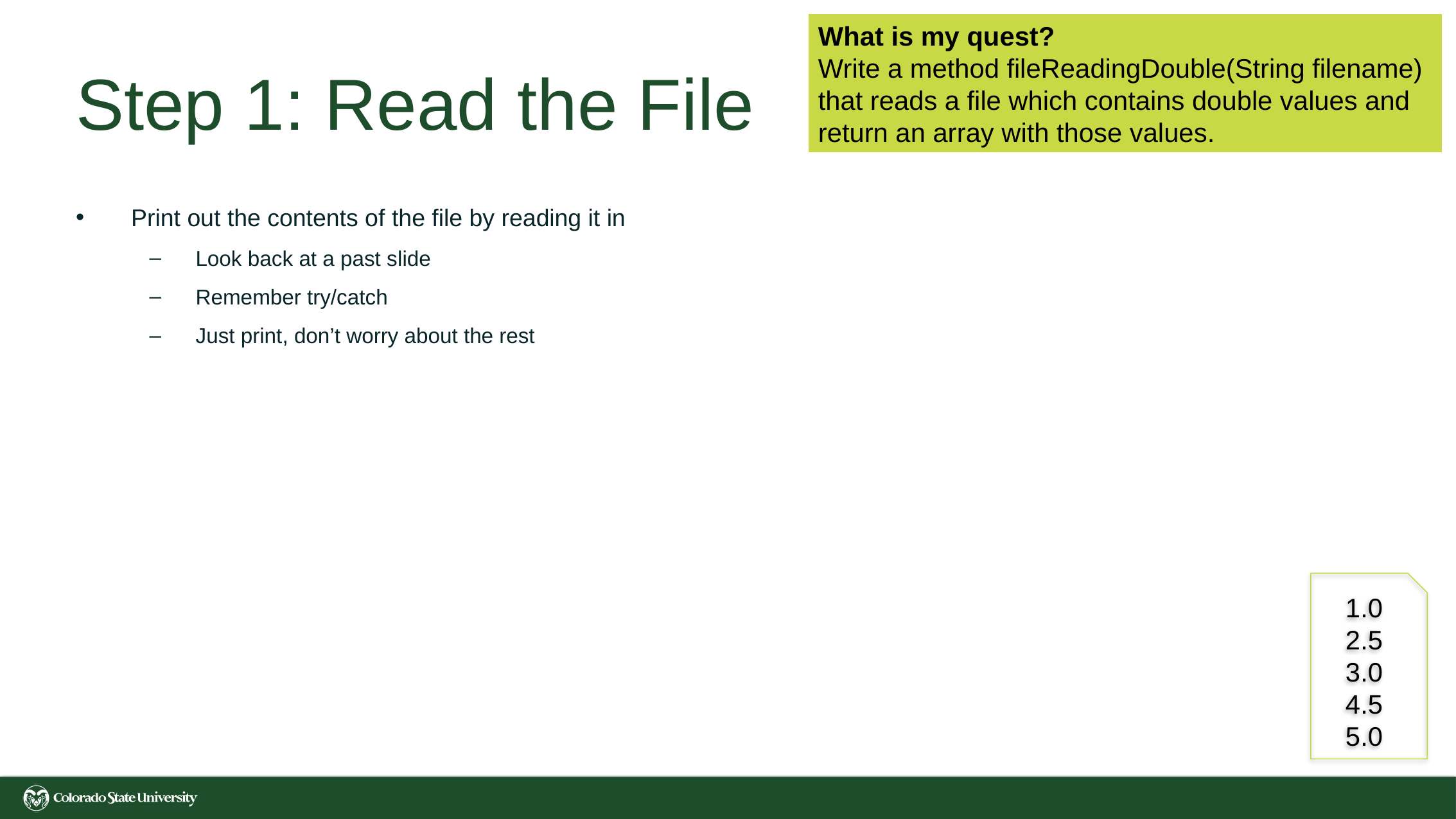

What is my quest?
Write a method fileReadingDouble(String filename) that reads a file which contains double values and return an array with those values.
# Step 1: Read the File
Print out the contents of the file by reading it in
Look back at a past slide
Remember try/catch
Just print, don’t worry about the rest
1.0
2.5
3.0
4.5
5.0